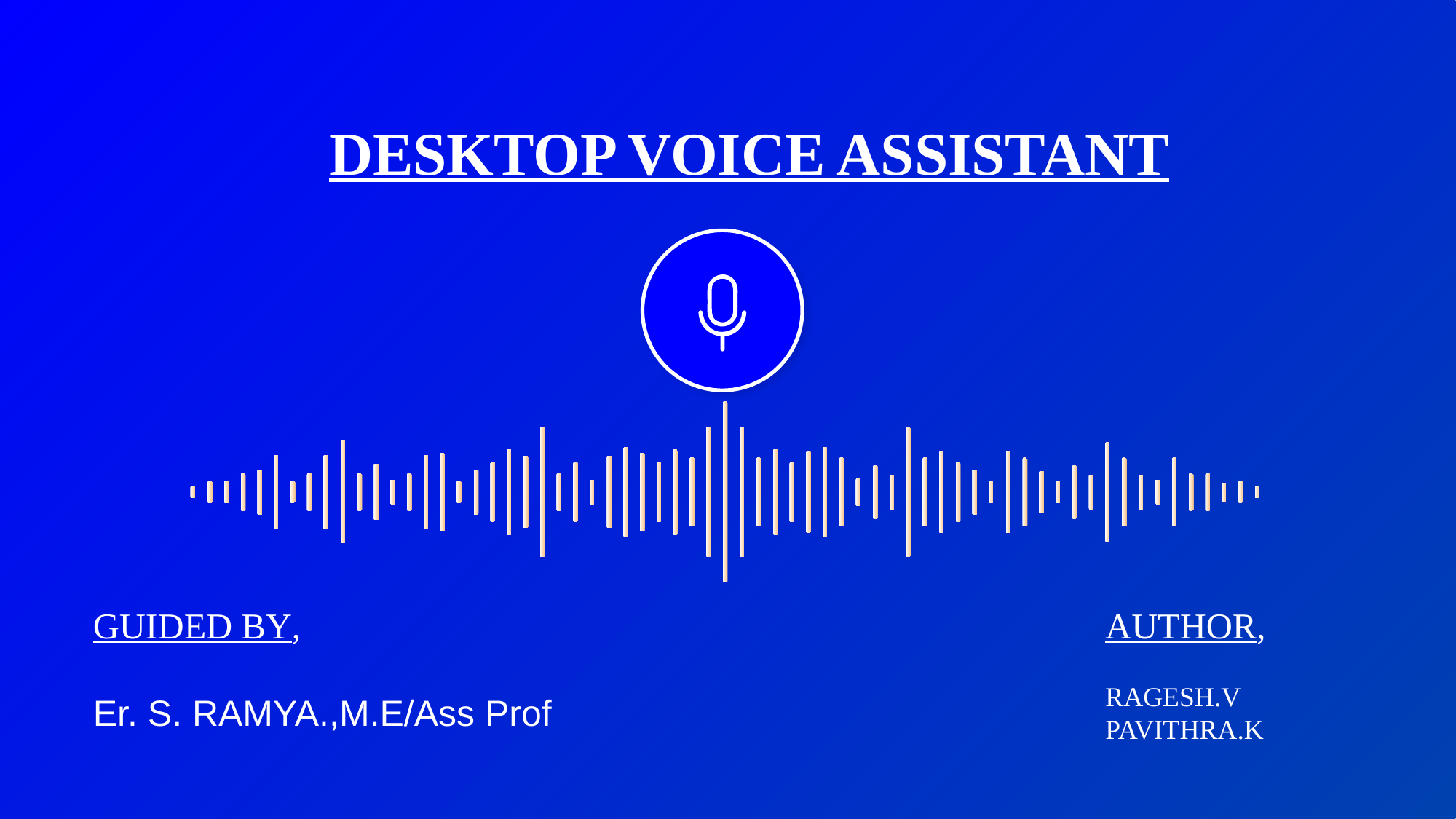

# DESKTOP VOICE ASSISTANT

GUIDED BY,

Er. S. RAMYA.,M.E/Ass Prof
AUTHOR,

RAGESH.V
PAVITHRA.K